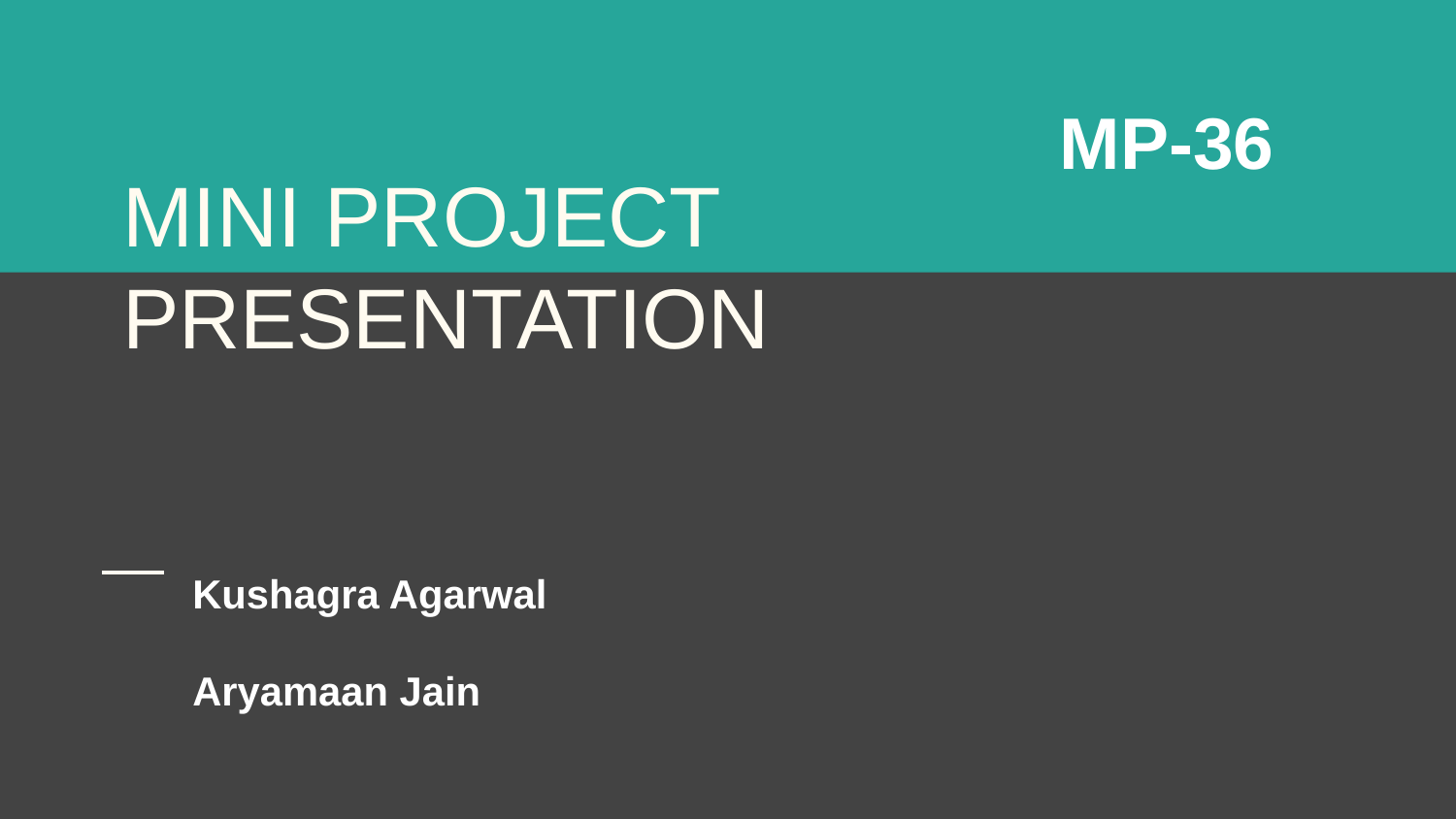

# MINI PROJECT PRESENTATION
MP-36
Kushagra Agarwal

Aryamaan Jain